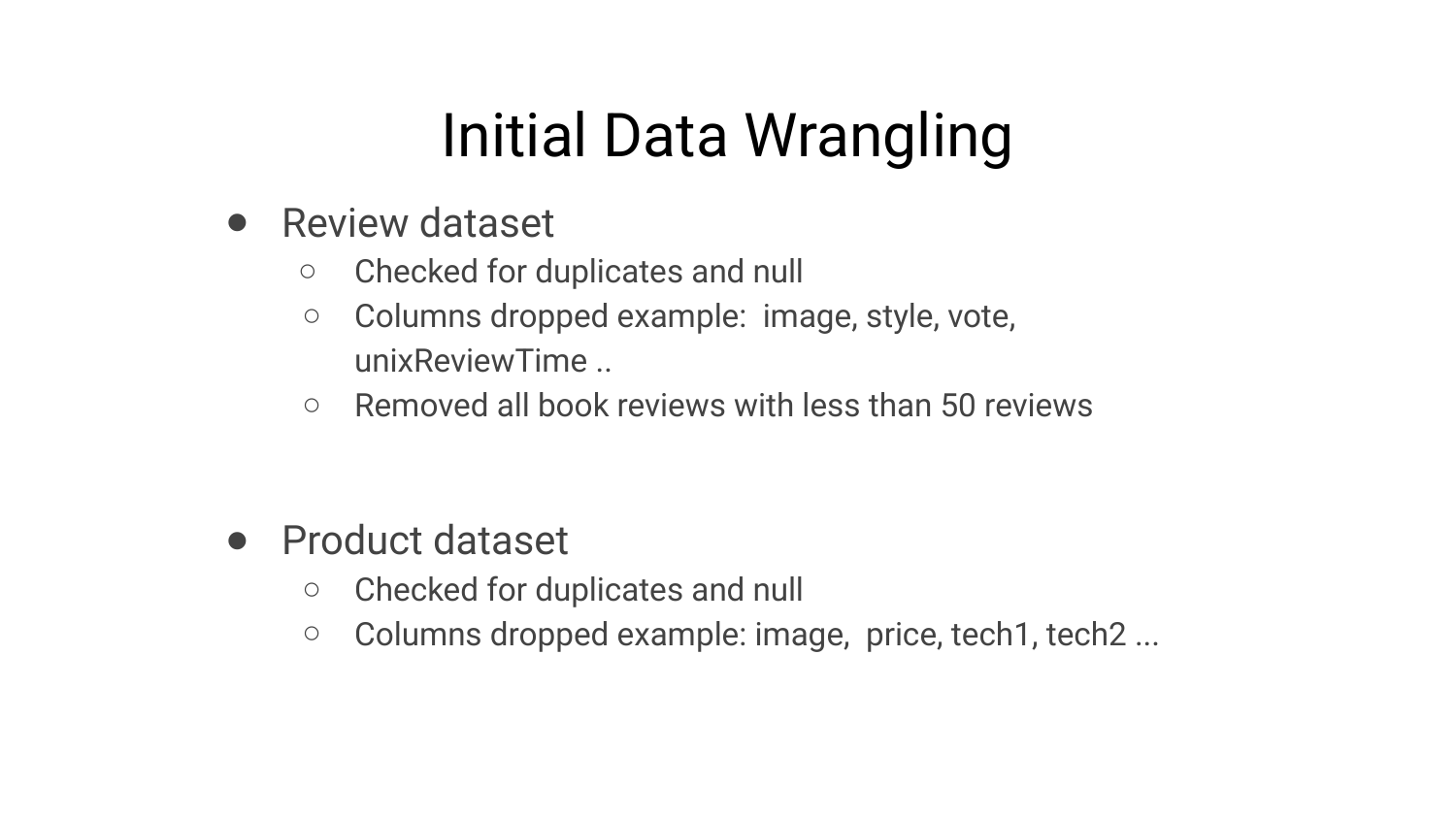

# Initial Data Wrangling

Review dataset
Checked for duplicates and null
Columns dropped example:  image, style, vote, unixReviewTime ..
Removed all book reviews with less than 50 reviews

Product dataset
Checked for duplicates and null
Columns dropped example: image,  price, tech1, tech2 ...